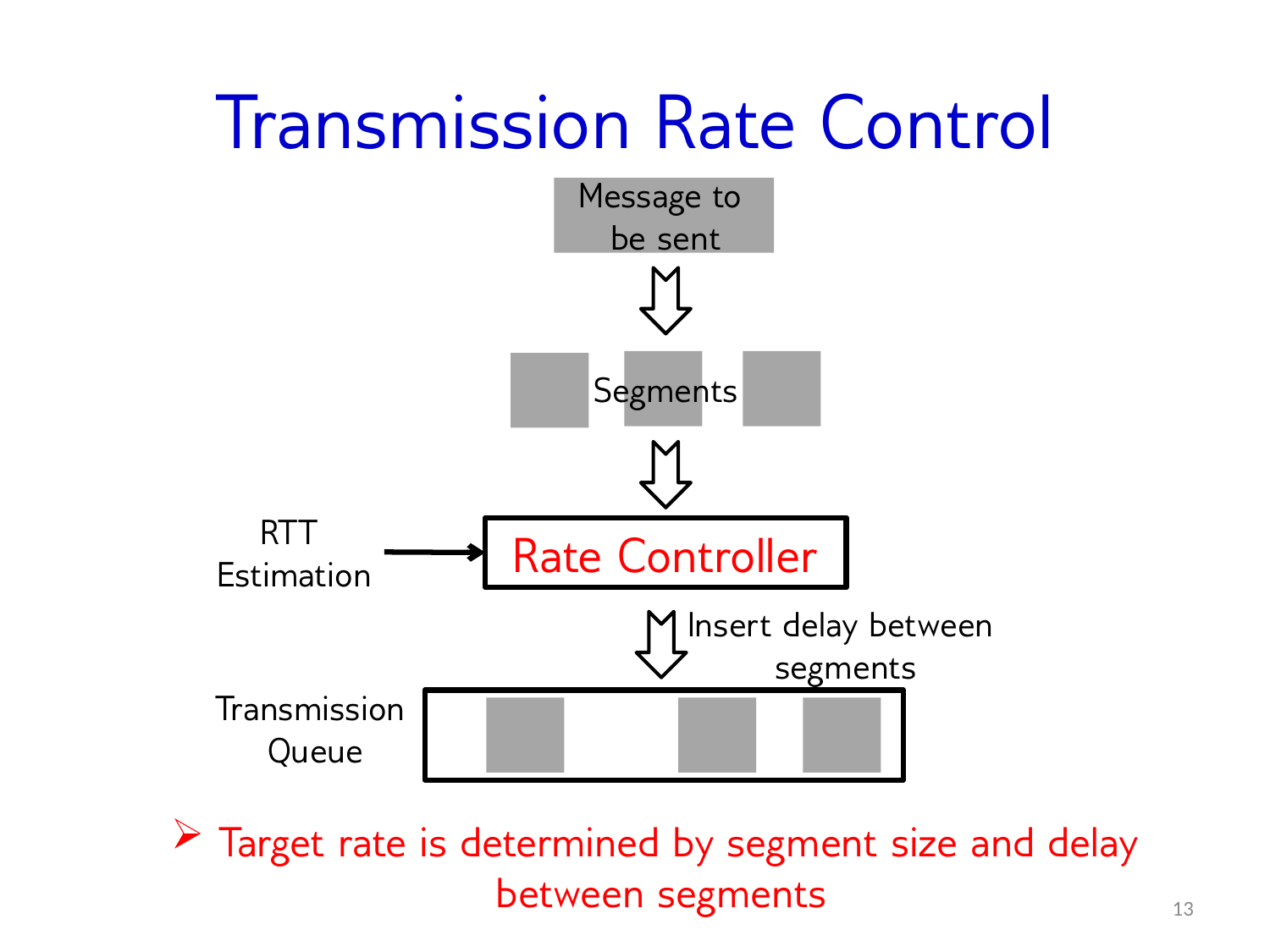

# Transmission Rate Control
Message to
be sent

Segments

RTT
Estimation
Rate Controller
Insert delay between
segments

Transmission
Queue

Target rate is determined by segment size and delay
between segments
13